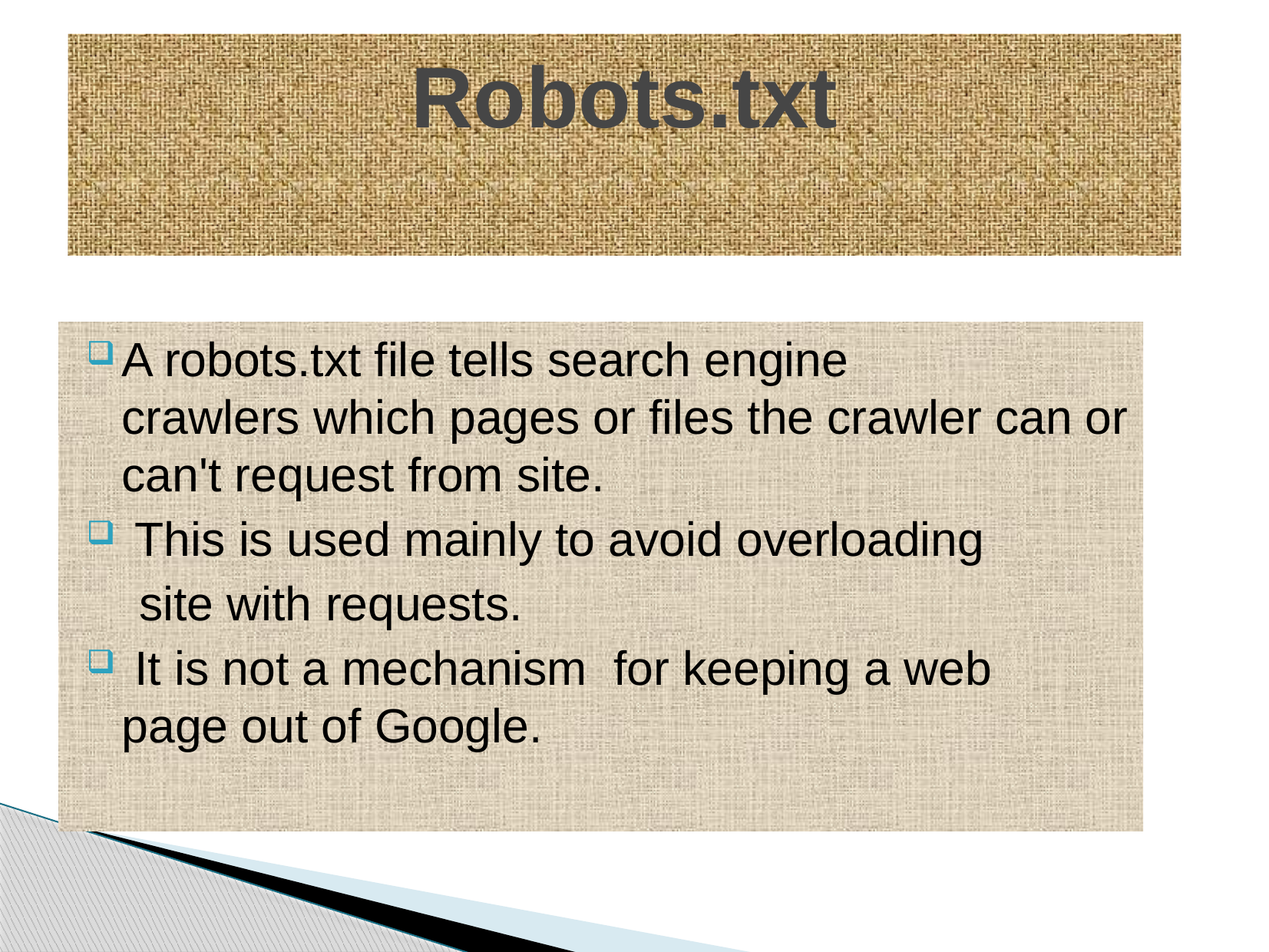

# Robots.txt
A robots.txt file tells search engine crawlers which pages or files the crawler can or can't request from site.
 This is used mainly to avoid overloading
    site with requests.
 It is not a mechanism  for keeping a web     page out of Google.